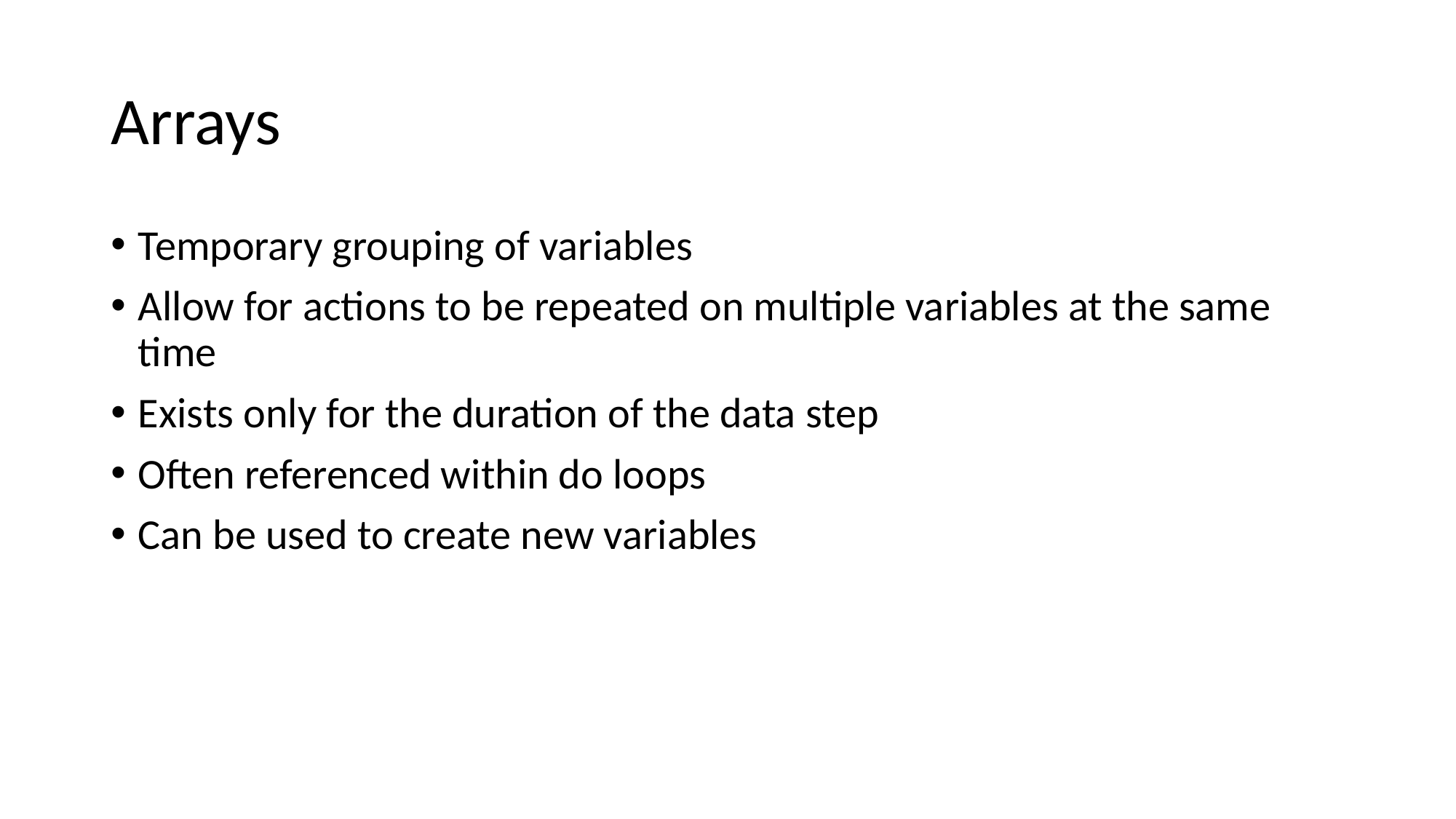

# Arrays
Temporary grouping of variables
Allow for actions to be repeated on multiple variables at the same time
Exists only for the duration of the data step
Often referenced within do loops
Can be used to create new variables